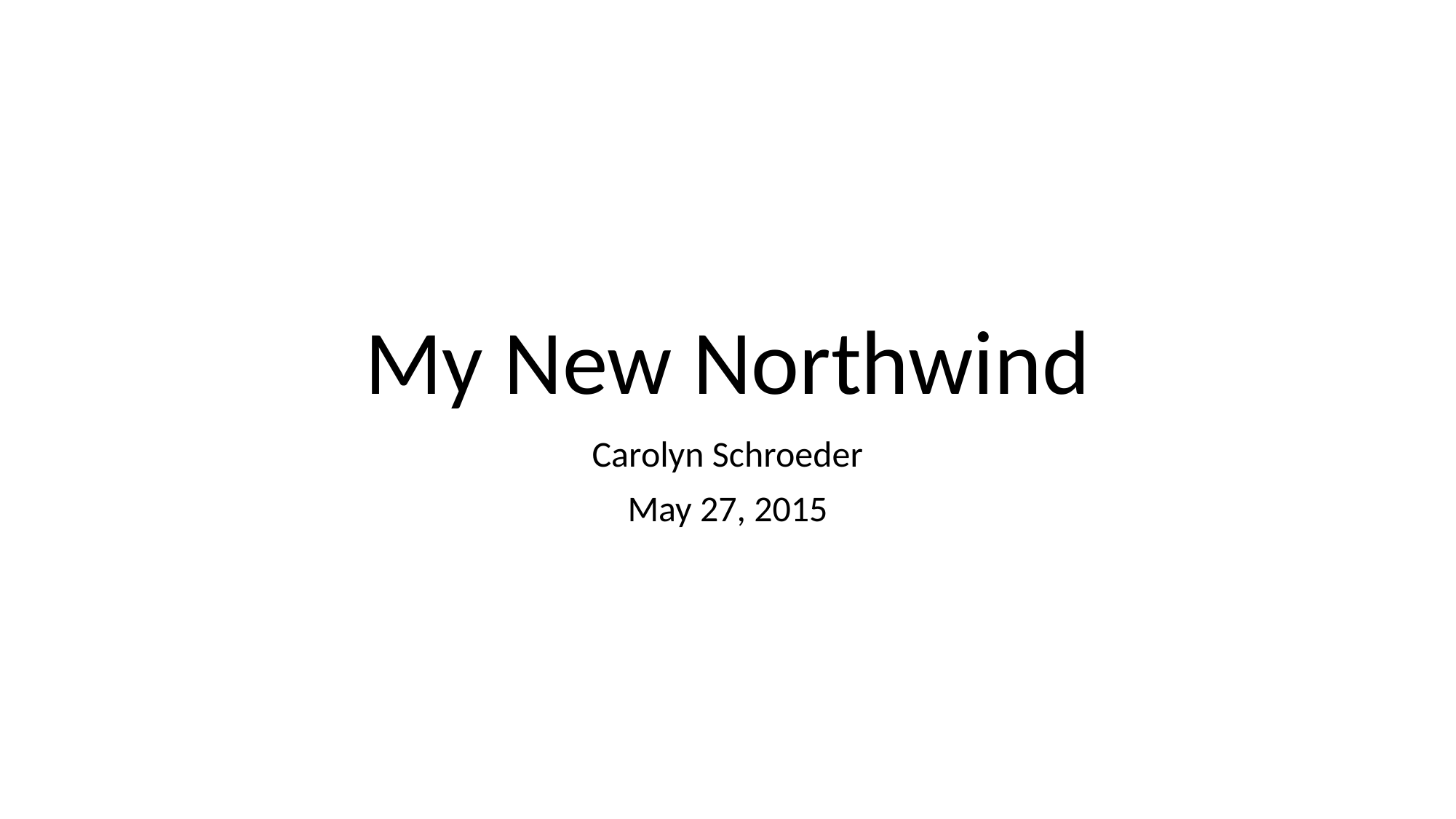

# My New Northwind
Carolyn Schroeder
May 27, 2015